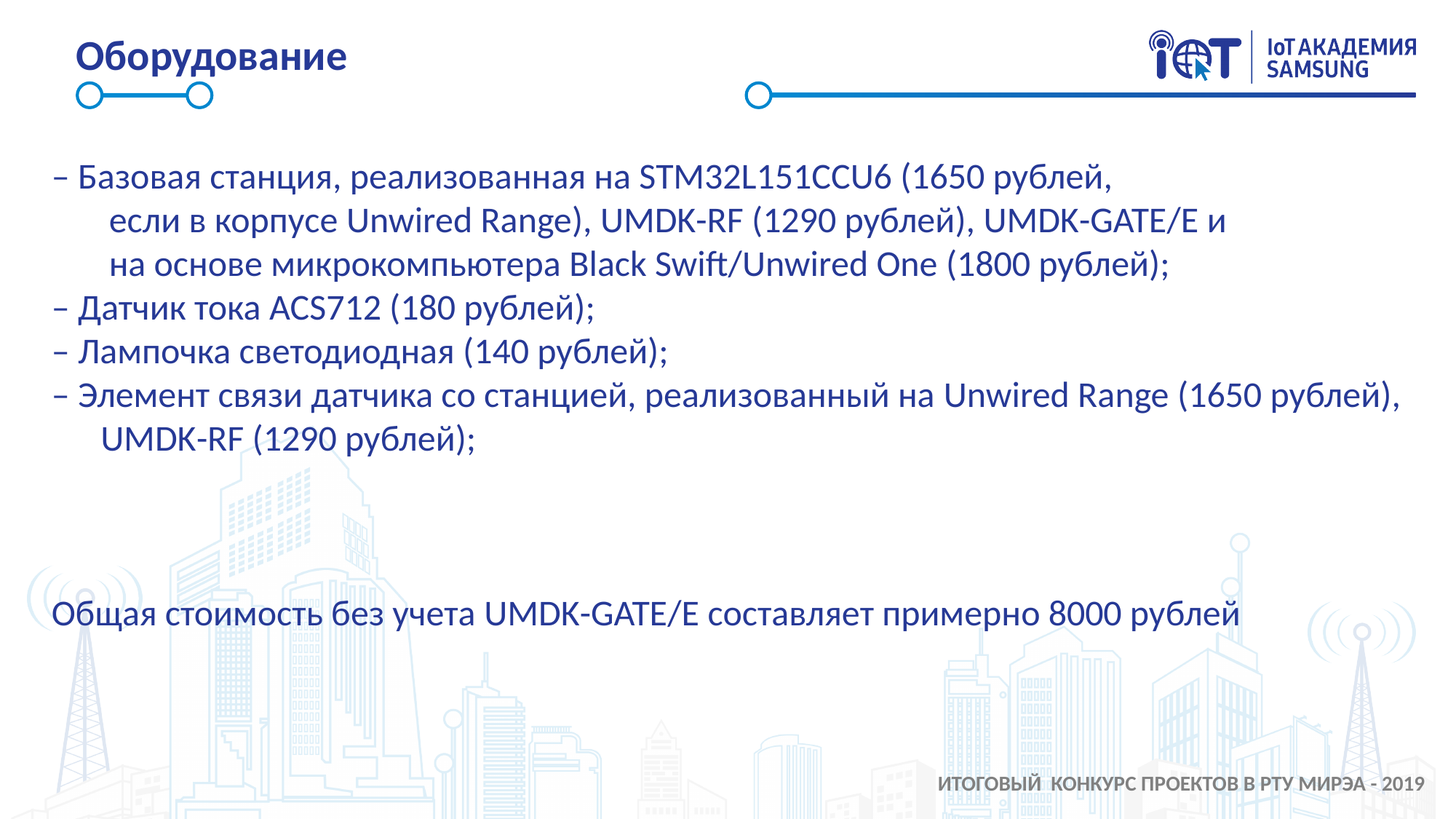

# Оборудование
– Базовая станция, реализованная на STM32L151CCU6 (1650 рублей,
       если в корпусе Unwired Range), UMDK-RF (1290 рублей), UMDK-GATE/E и
       на основе микрокомпьютера Black Swift/Unwired One (1800 рублей);
– Датчик тока ACS712 (180 рублей);
– Лампочка светодиодная (140 рублей);
– Элемент связи датчика со станцией, реализованный на Unwired Range (1650 рублей),
      UMDK-RF (1290 рублей);

Общая стоимость без учета UMDK-GATE/E составляет примерно 8000 рублей